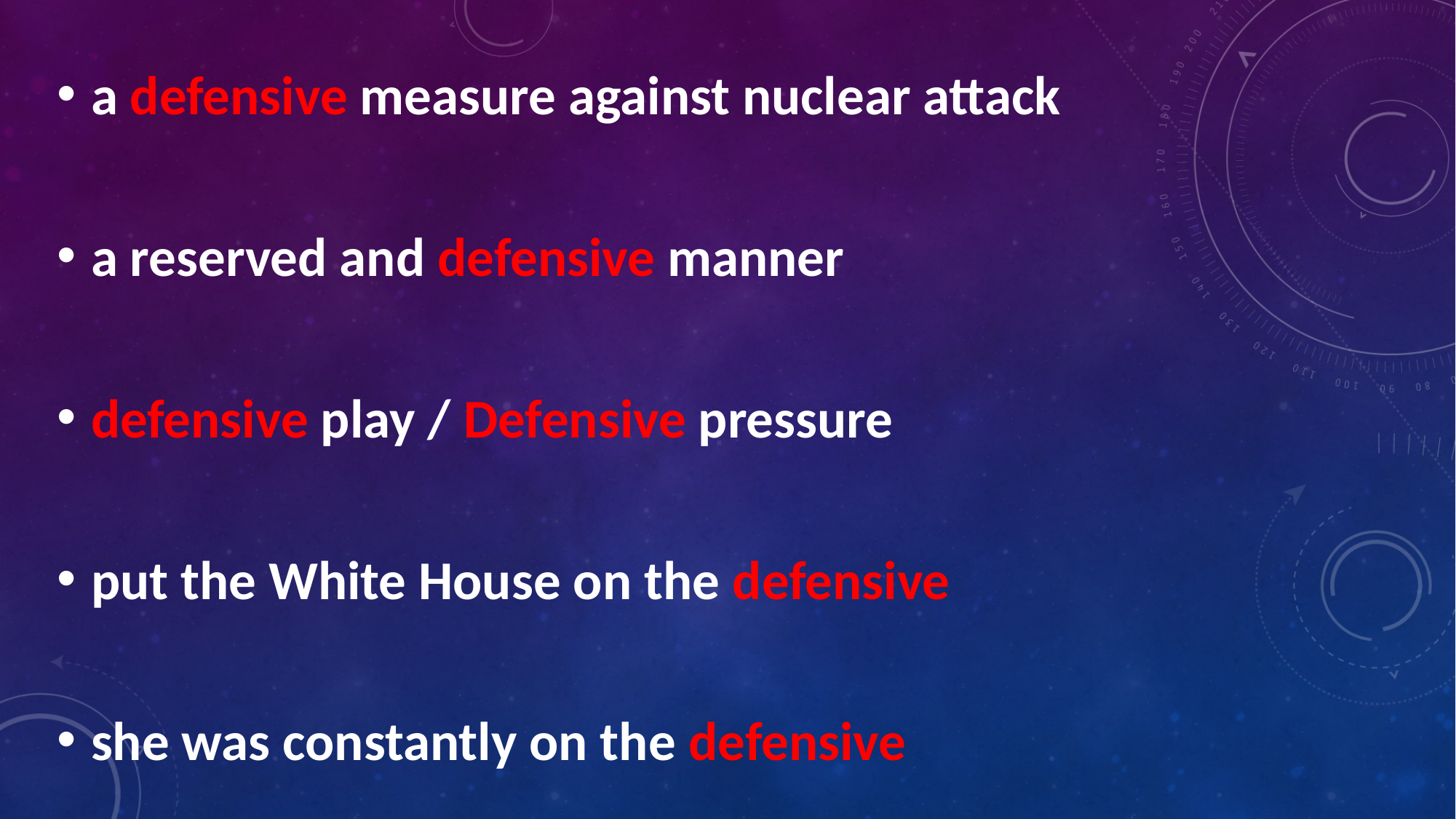

a defensive measure against nuclear attack

a reserved and defensive manner

defensive play / Defensive pressure

put the White House on the defensive

she was constantly on the defensive